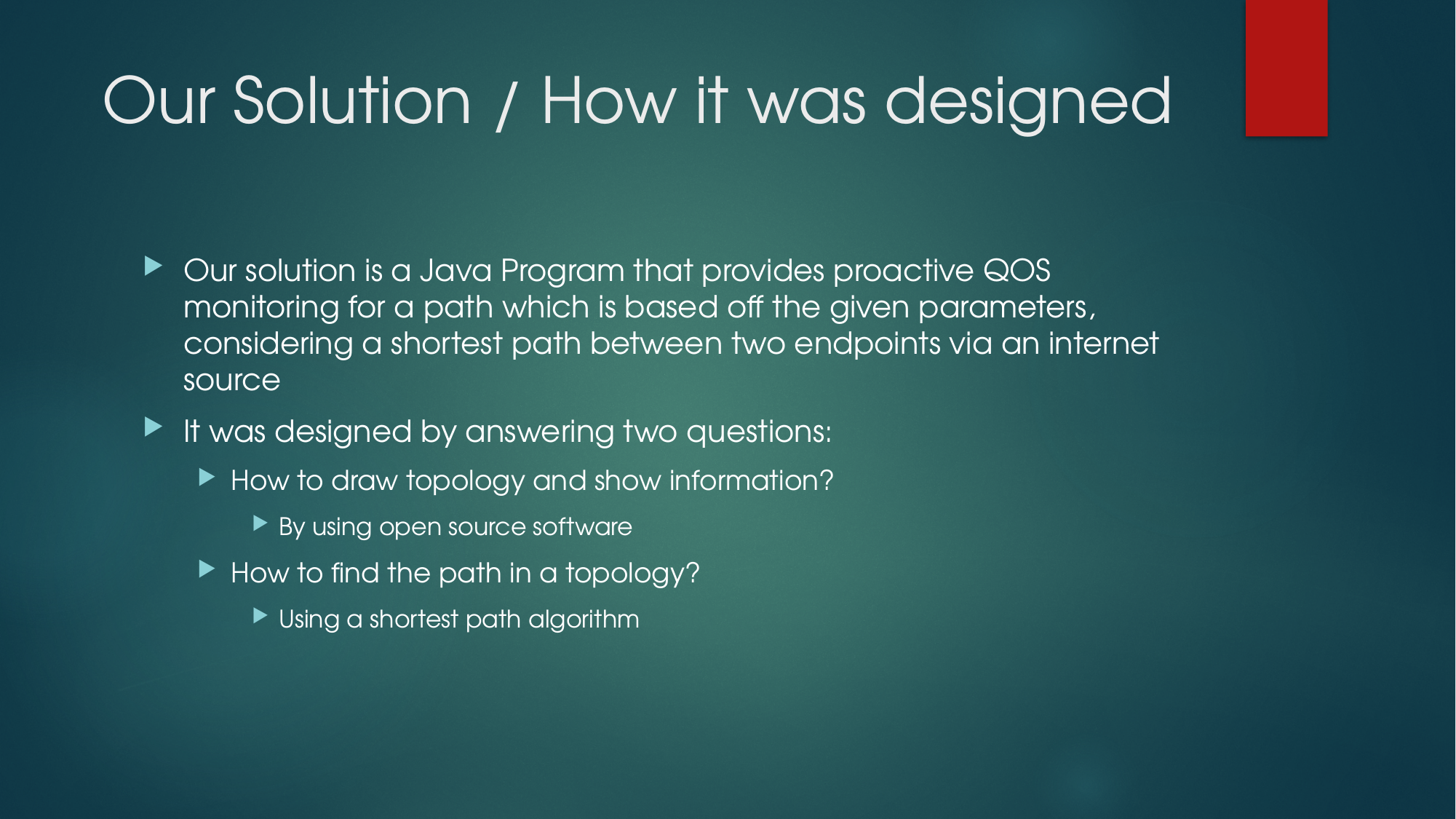

# Our Solution / How it was designed
Our solution is a Java Program that provides proactive QOS monitoring for a path which is based off the given parameters, considering a shortest path between two endpoints via an internet source
It was designed by answering two questions:
How to draw topology and show information?
By using open source software
How to find the path in a topology?
Using a shortest path algorithm